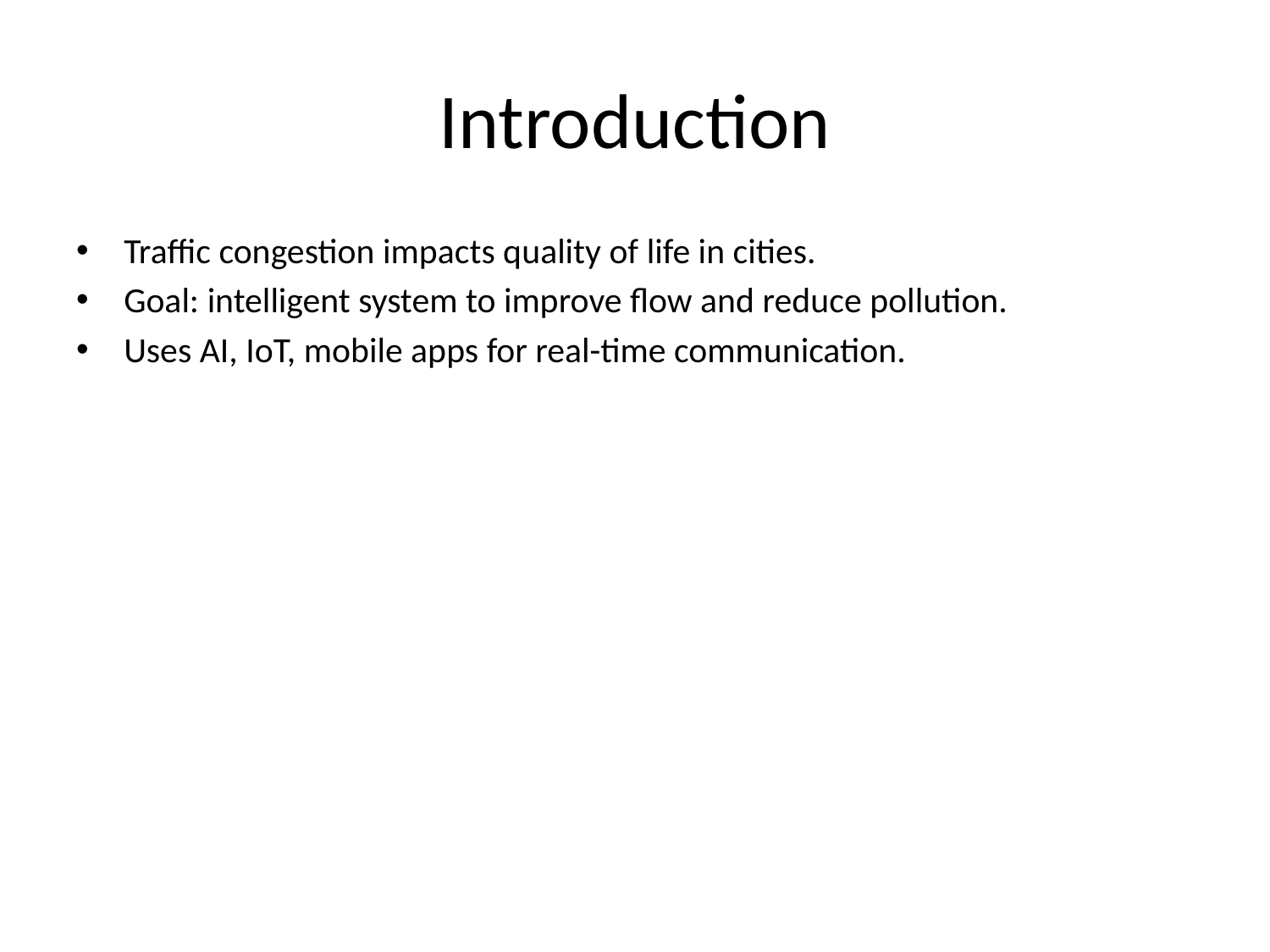

# Introduction
Traffic congestion impacts quality of life in cities.
Goal: intelligent system to improve flow and reduce pollution.
Uses AI, IoT, mobile apps for real-time communication.